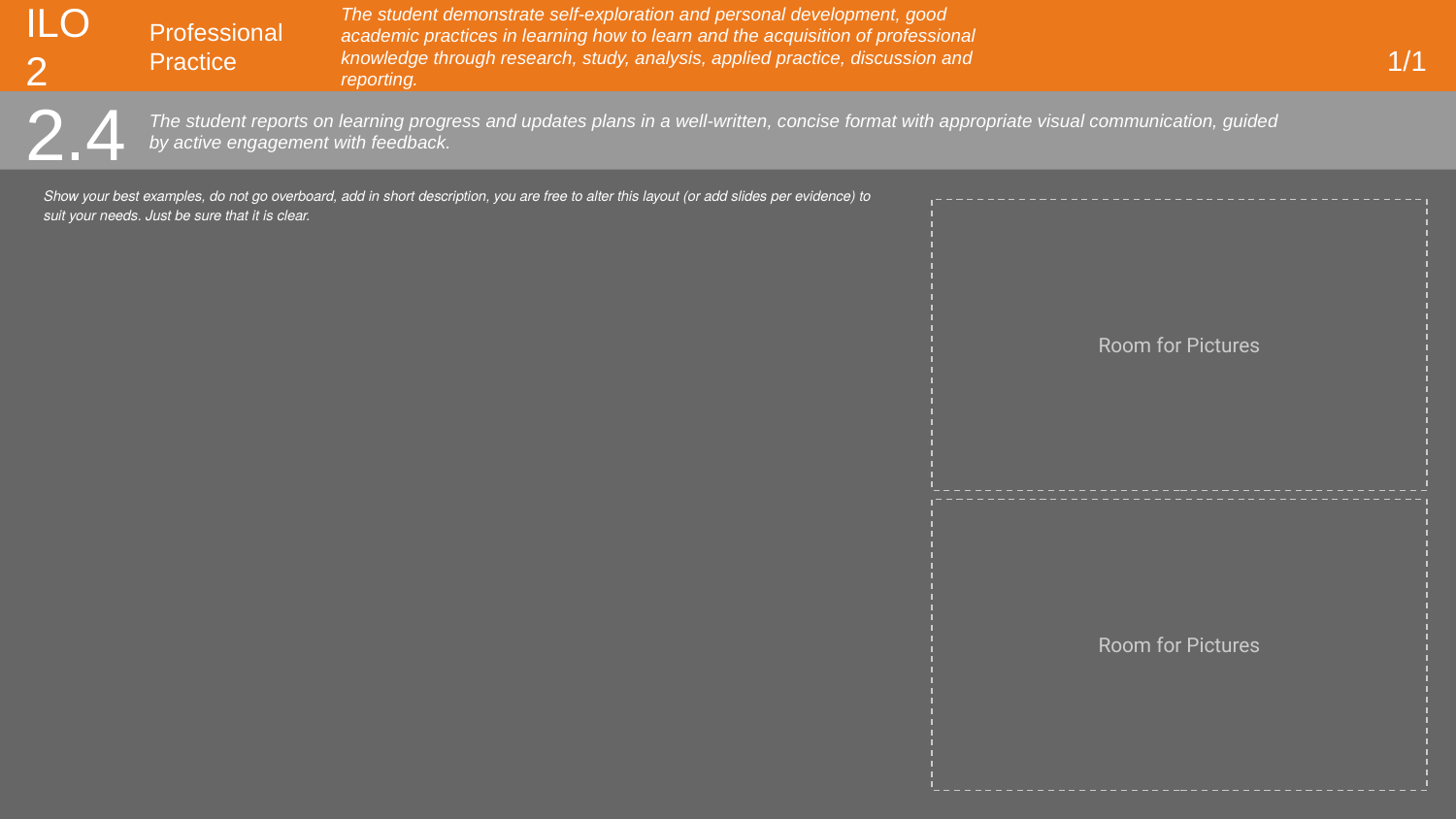

# ILO 2
Professional Practice
The student demonstrate self-exploration and personal development, good academic practices in learning how to learn and the acquisition of professional knowledge through research, study, analysis, applied practice, discussion and reporting.
1/1
2.4
The student reports on learning progress and updates plans in a well-written, concise format with appropriate visual communication, guided by active engagement with feedback.
Show your best examples, do not go overboard, add in short description, you are free to alter this layout (or add slides per evidence) to suit your needs. Just be sure that it is clear.